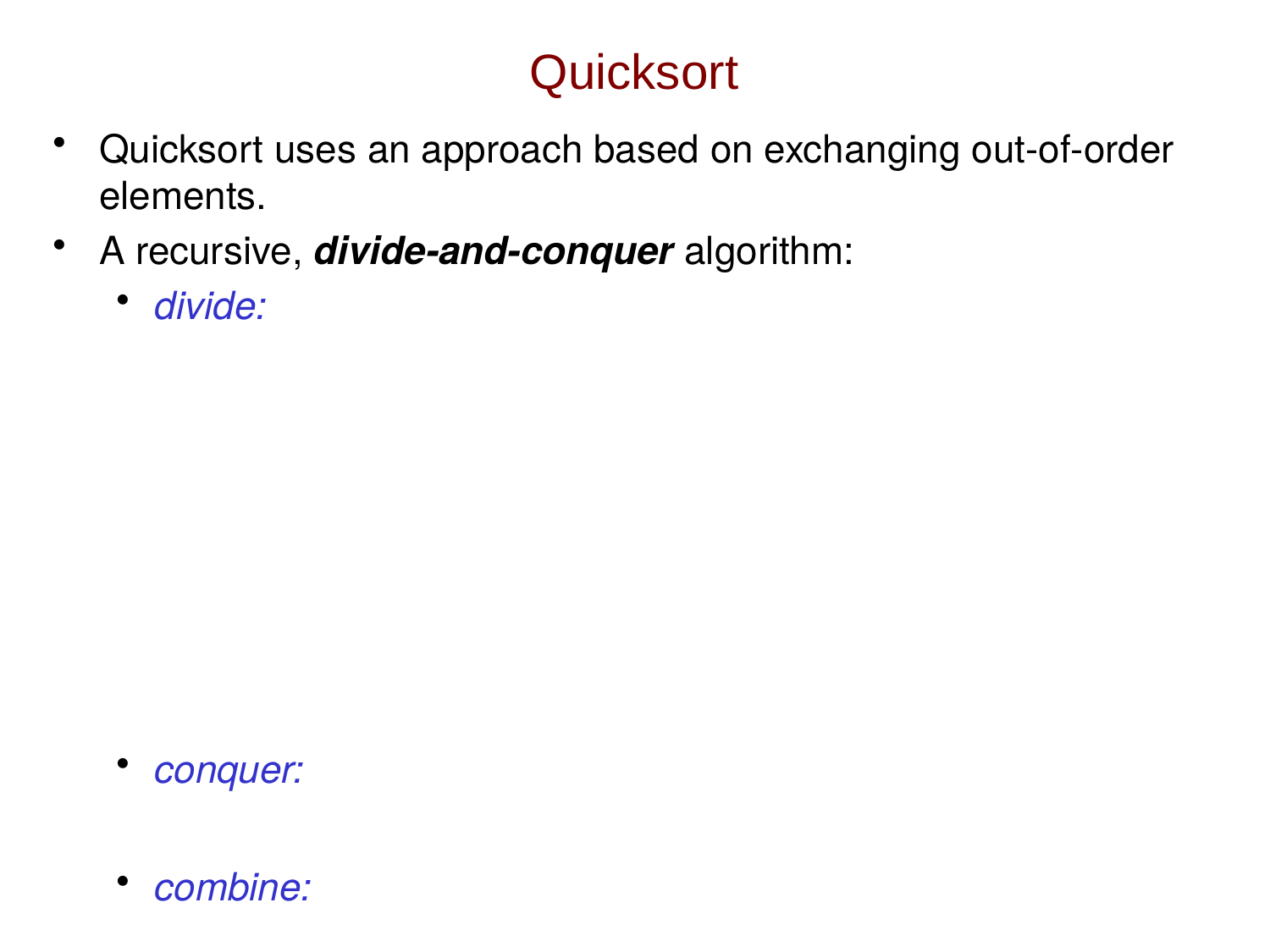

# Quicksort
Quicksort uses an approach based on exchanging out-of-order elements.
A recursive, divide-and-conquer algorithm:
divide:

conquer: apply quicksort recursively to the subarrays,
stopping when a subarray has a single element
combine: